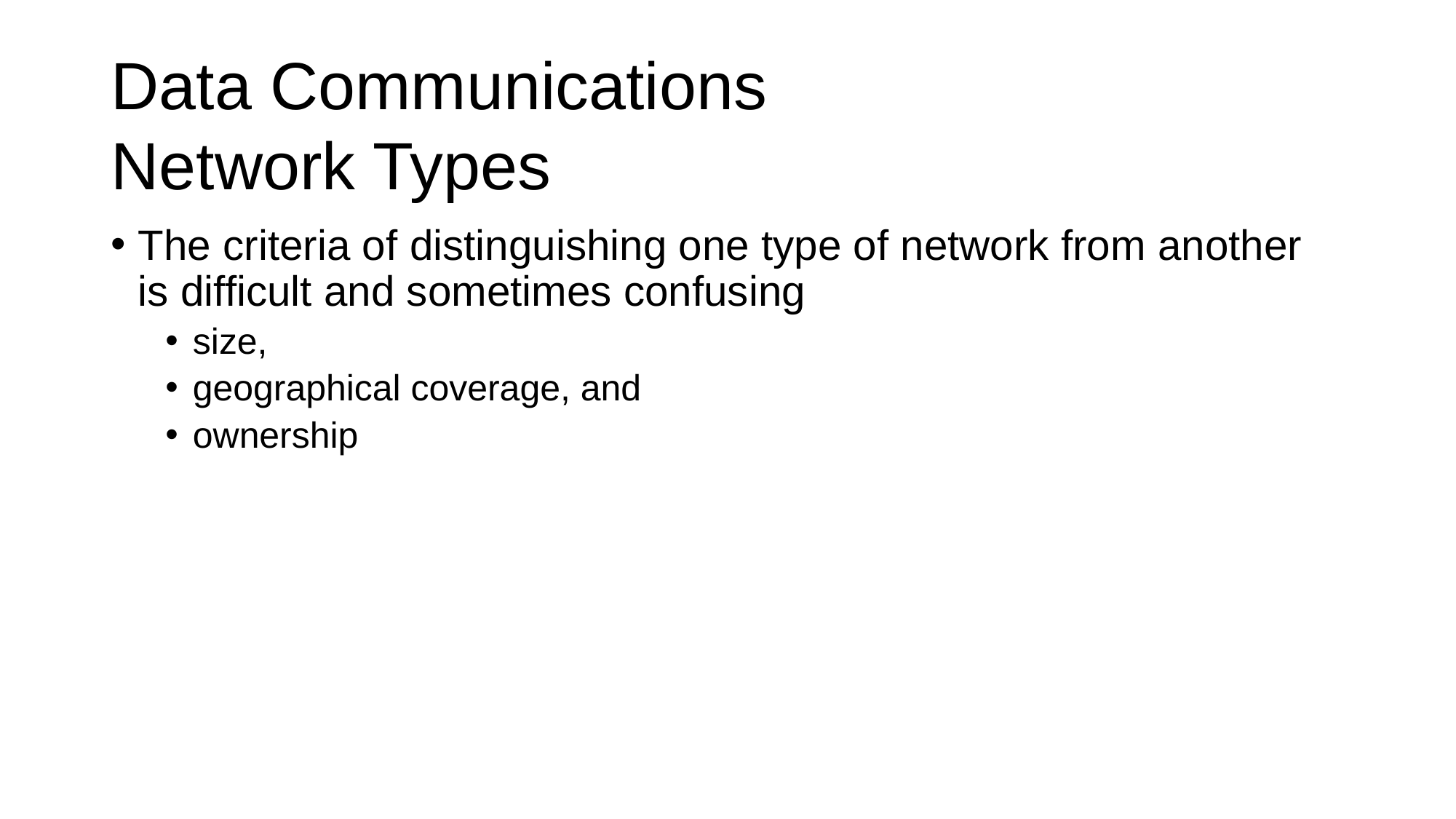

# Data Communications Network Types
The criteria of distinguishing one type of network from another is difficult and sometimes confusing
size,
geographical coverage, and
ownership